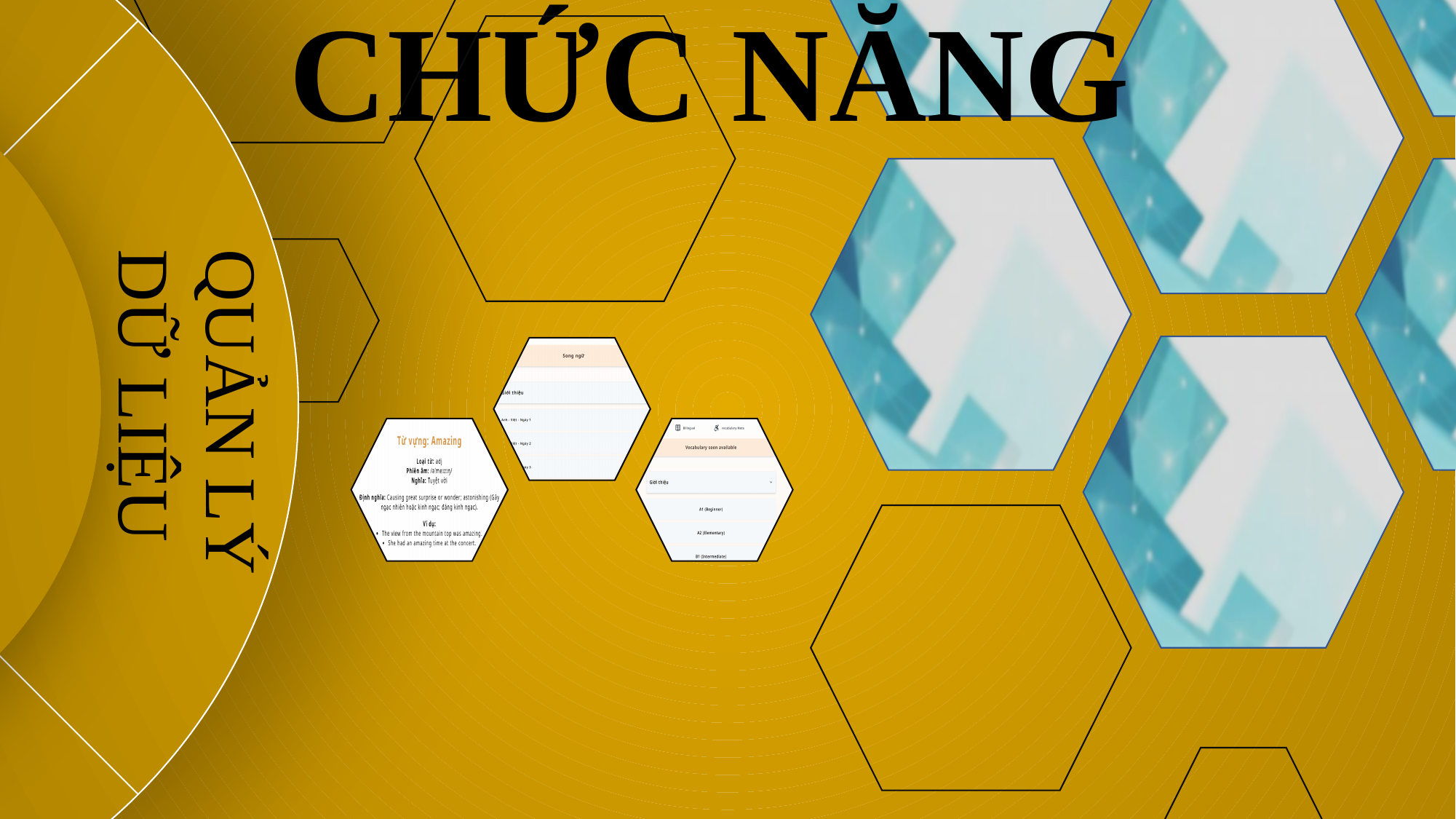

TÌM KIẾM
TÌM KIẾM
KẾT
ĐỊNH NGHĨA
ĐỊNH NGHĨA
QUẢN LÝ DỮ LIỆU
# CHỨC NĂNG